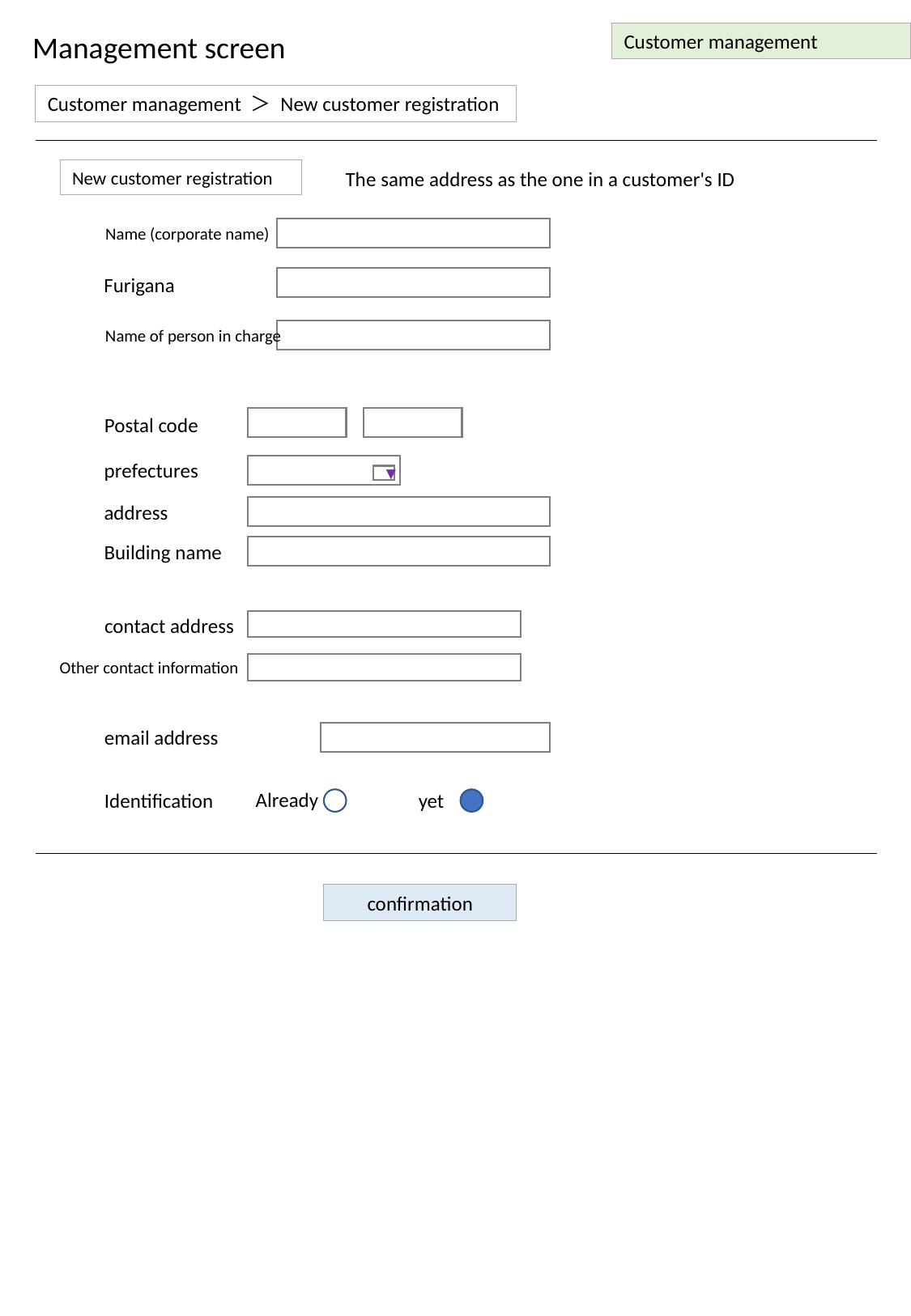

Management screen
Customer management
Customer management ＞ New customer registration
New customer registration
The same address as the one in a customer's ID
Name (corporate name)

Furigana

Name of person in charge

Postal code

prefectures

▼
address

Building name

contact address

Other contact information

email address

Already
Identification
yet

confirmation